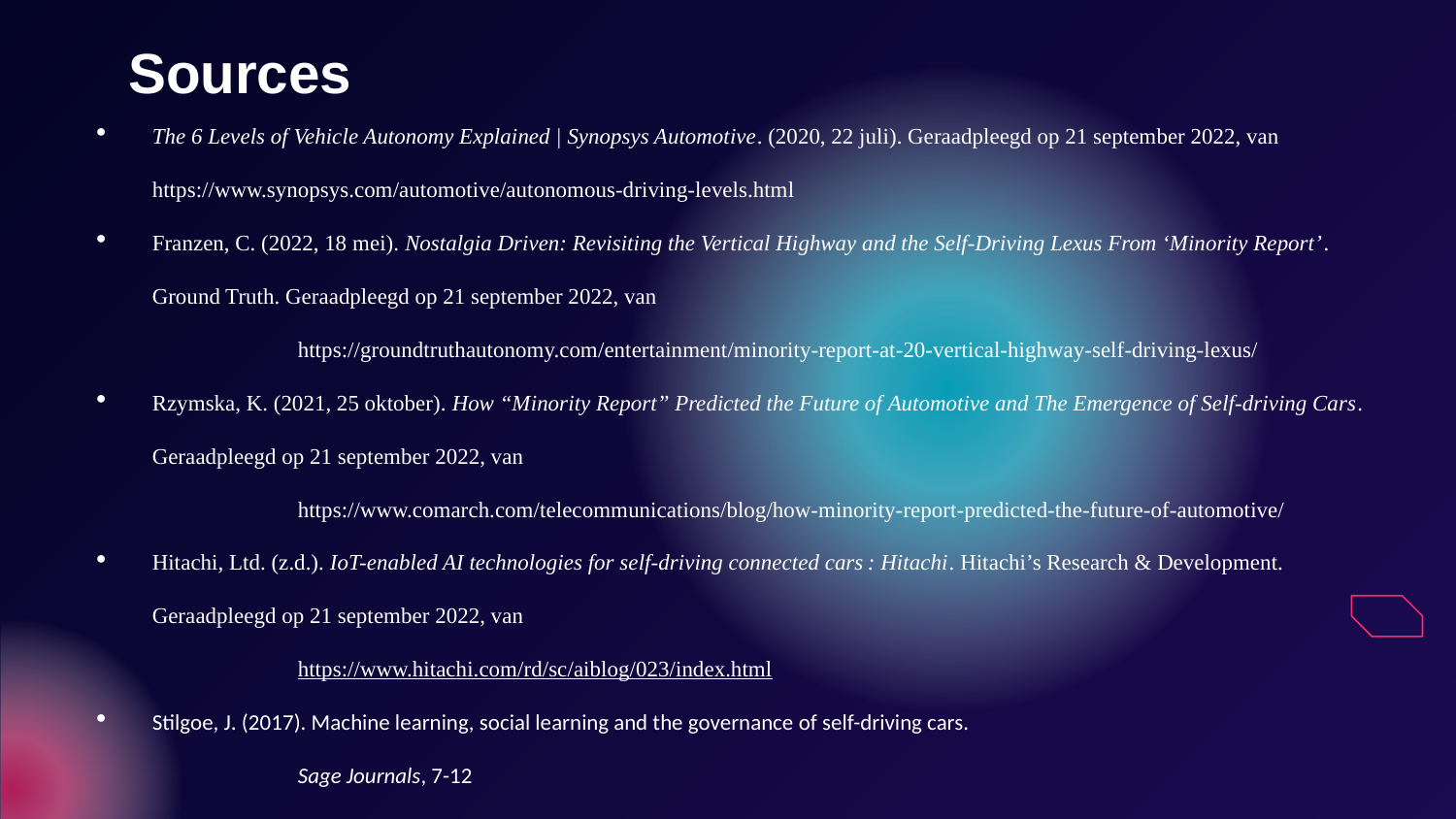

# Sources
The 6 Levels of Vehicle Autonomy Explained | Synopsys Automotive. (2020, 22 juli). Geraadpleegd op 21 september 2022, van 	https://www.synopsys.com/automotive/autonomous-driving-levels.html
Franzen, C. (2022, 18 mei). Nostalgia Driven: Revisiting the Vertical Highway and the Self-Driving Lexus From ‘Minority Report’. Ground Truth. Geraadpleegd op 21 september 2022, van
	https://groundtruthautonomy.com/entertainment/minority-report-at-20-vertical-highway-self-driving-lexus/
Rzymska, K. (2021, 25 oktober). How “Minority Report” Predicted the Future of Automotive and The Emergence of Self-driving Cars. Geraadpleegd op 21 september 2022, van
	https://www.comarch.com/telecommunications/blog/how-minority-report-predicted-the-future-of-automotive/
Hitachi, Ltd. (z.d.). IoT-enabled AI technologies for self-driving connected cars : Hitachi. Hitachi’s Research & Development. Geraadpleegd op 21 september 2022, van
	https://www.hitachi.com/rd/sc/aiblog/023/index.html
Stilgoe, J. (2017). Machine learning, social learning and the governance of self-driving cars.
	Sage Journals, 7-12